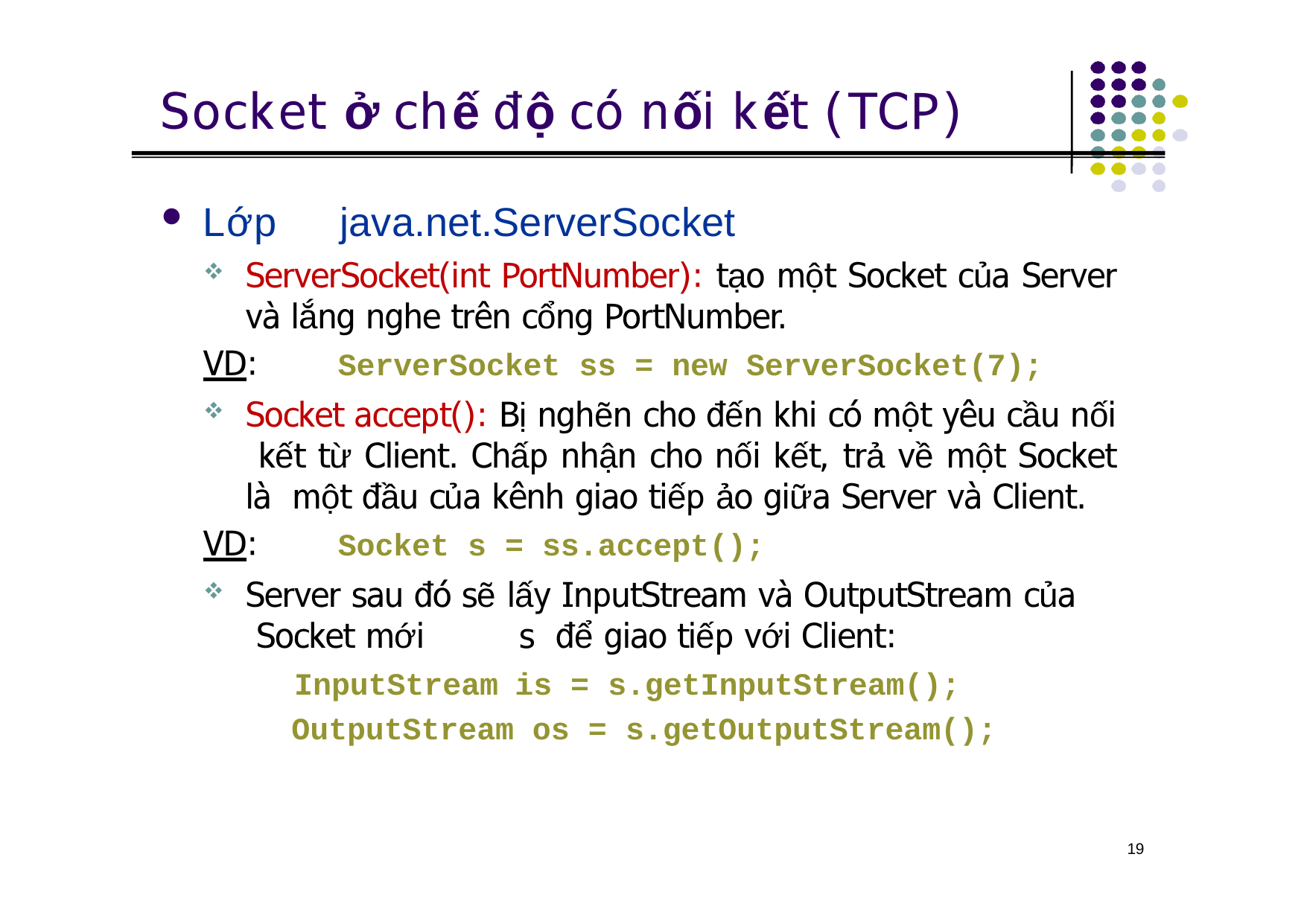

# Socket ở chế độ có nối kết (TCP)
Lớp	java.net.ServerSocket
ServerSocket(int PortNumber): tạo một Socket của Server  và lắng nghe trên cổng PortNumber.
VD:	ServerSocket ss = new ServerSocket(7);
Socket accept(): Bị nghẽn cho đến khi có một yêu cầu nối  kết từ Client. Chấp nhận cho nối kết, trả về một Socket là  một đầu của kênh giao tiếp ảo giữa Server và Client.
VD:	Socket s = ss.accept();
Server sau đó sẽ lấy InputStream và OutputStream của  Socket mới	s	để giao tiếp với Client:
InputStream	is = s.getInputStream();  OutputStream os = s.getOutputStream();

19